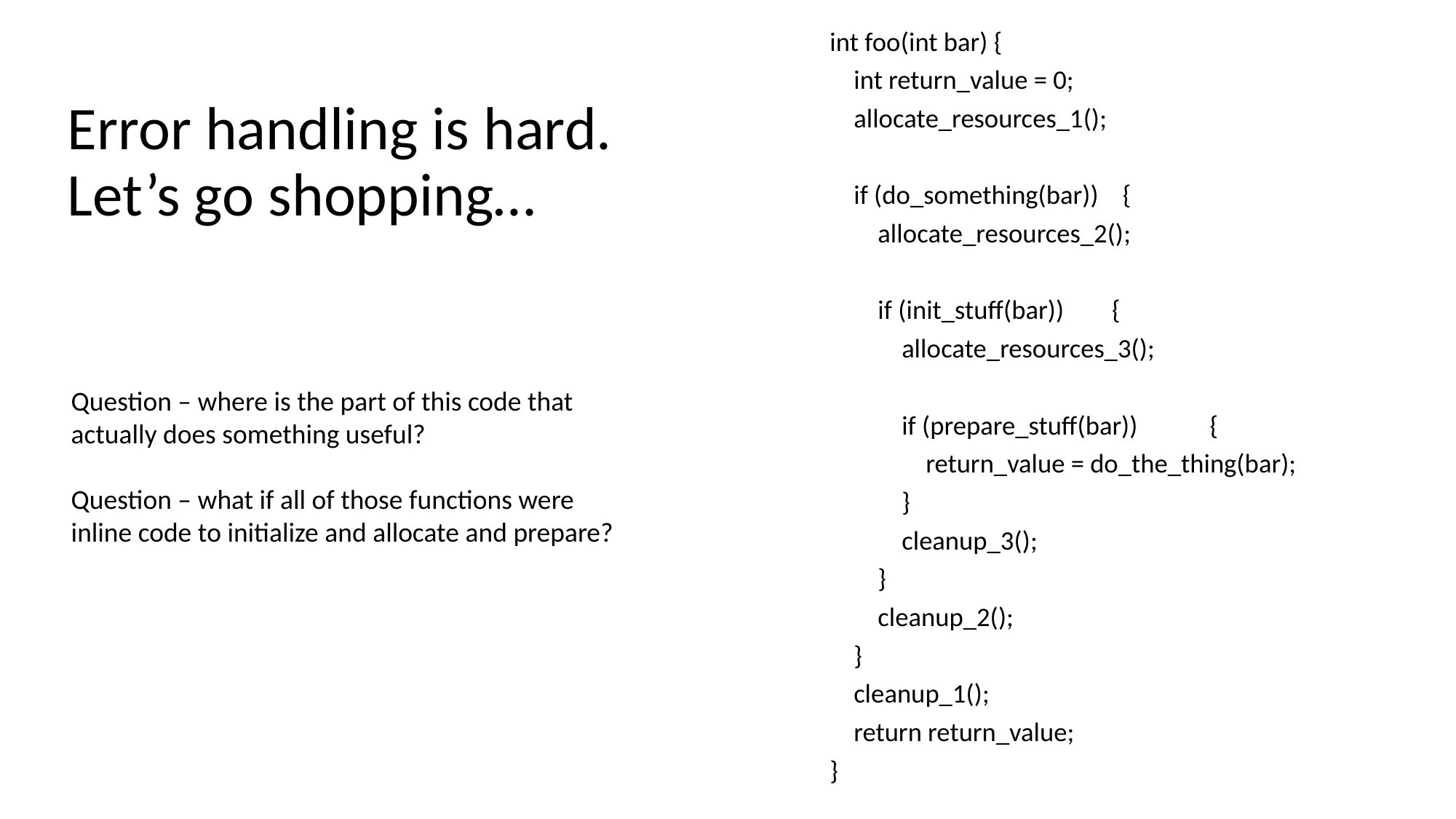

int foo(int bar) {
    int return_value = 0;
    allocate_resources_1();

    if (do_something(bar))    {
        allocate_resources_2();

        if (init_stuff(bar))        {
            allocate_resources_3();

            if (prepare_stuff(bar))            {
                return_value = do_the_thing(bar);
            }
            cleanup_3();
        }
        cleanup_2();
    }
    cleanup_1();
    return return_value;
}
# Error handling is hard. Let’s go shopping…
Question – where is the part of this code that
actually does something useful?

Question – what if all of those functions were
inline code to initialize and allocate and prepare?